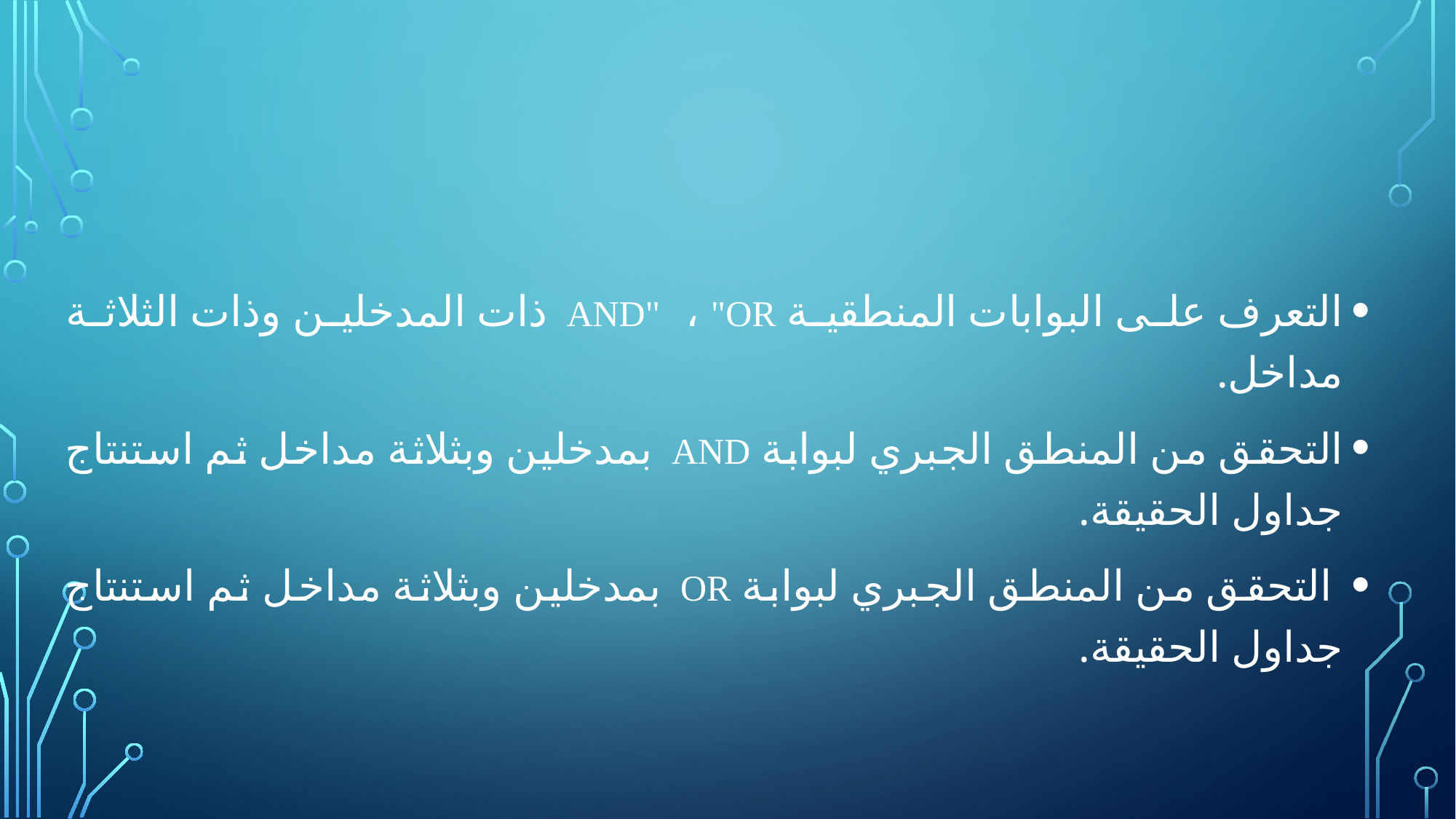

#
التعرف على البوابات المنطقية AND" ، "OR  ذات المدخلين وذات الثلاثة مداخل.
التحقق من المنطق الجبري لبوابة AND  بمدخلين وبثلاثة مداخل ثم استنتاج جداول الحقيقة.
 التحقق من المنطق الجبري لبوابة OR  بمدخلين وبثلاثة مداخل ثم استنتاج جداول الحقيقة.